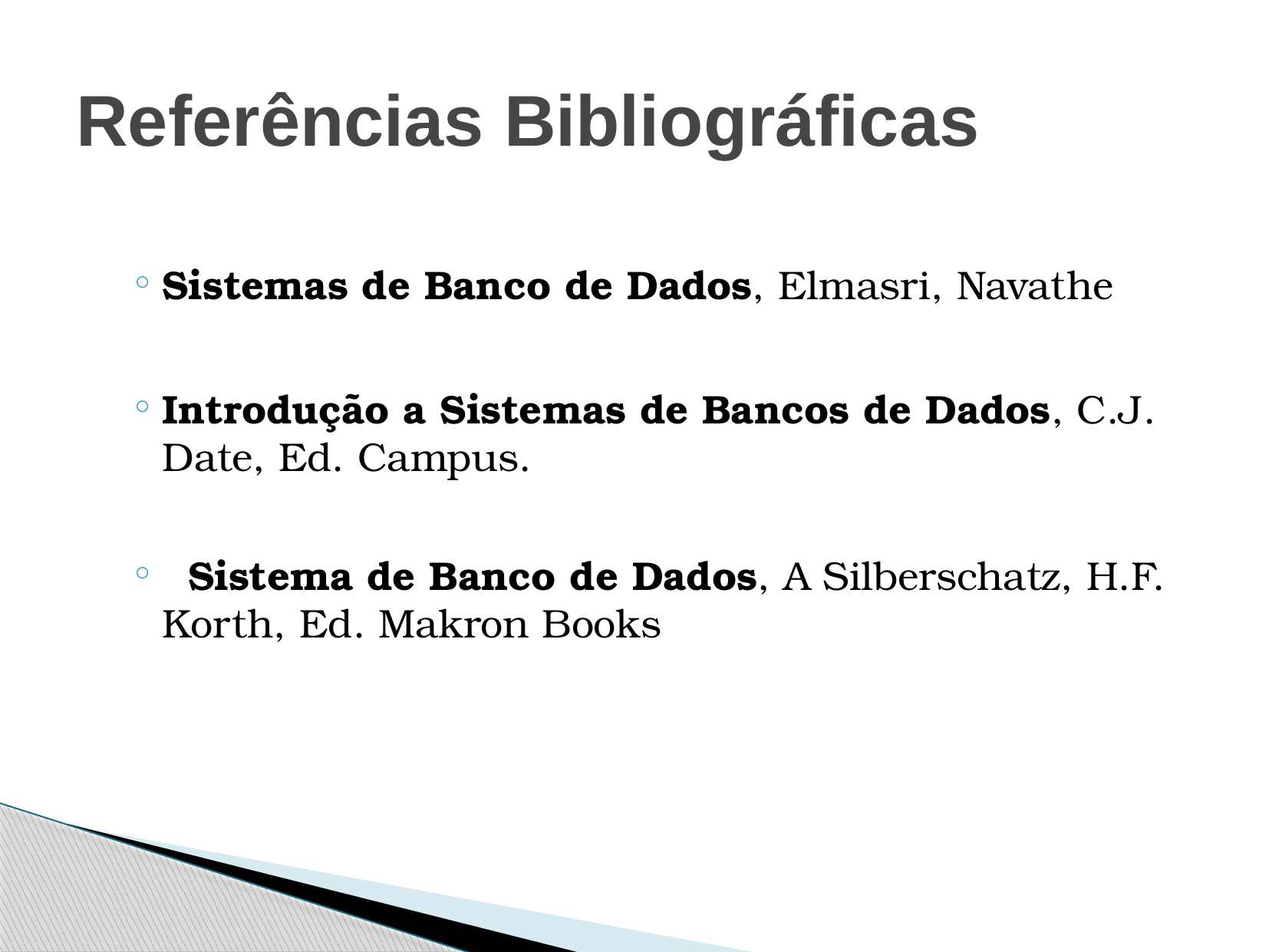

# Referências Bibliográficas

Sistemas de Banco de Dados, Elmasri, Navathe

Introdução a Sistemas de Bancos de Dados, C.J. Date, Ed. Campus.

  Sistema de Banco de Dados, A Silberschatz, H.F. Korth, Ed. Makron Books